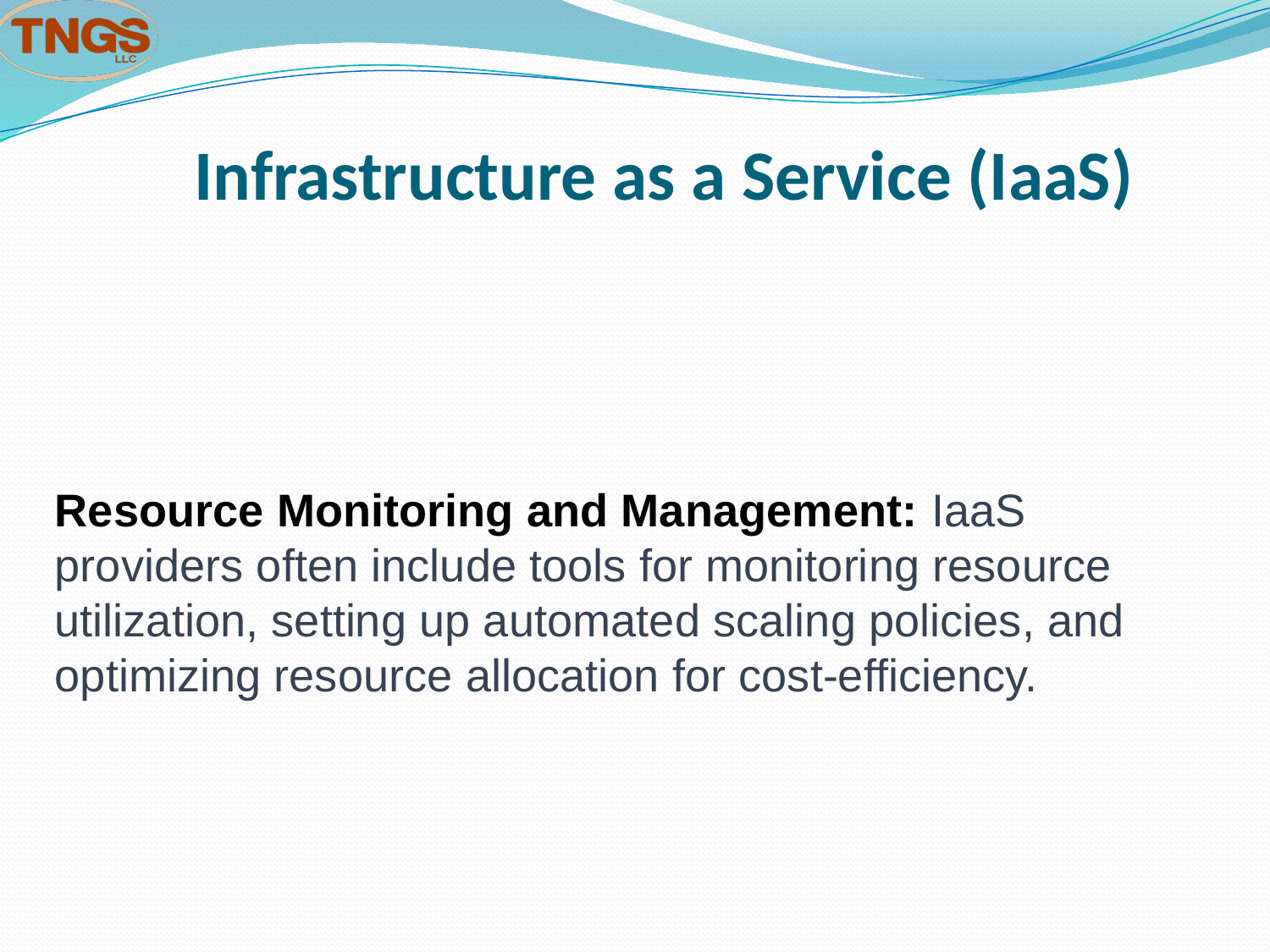

# Infrastructure as a Service (IaaS)
Resource Monitoring and Management: IaaS providers often include tools for monitoring resource utilization, setting up automated scaling policies, and optimizing resource allocation for cost-efficiency.